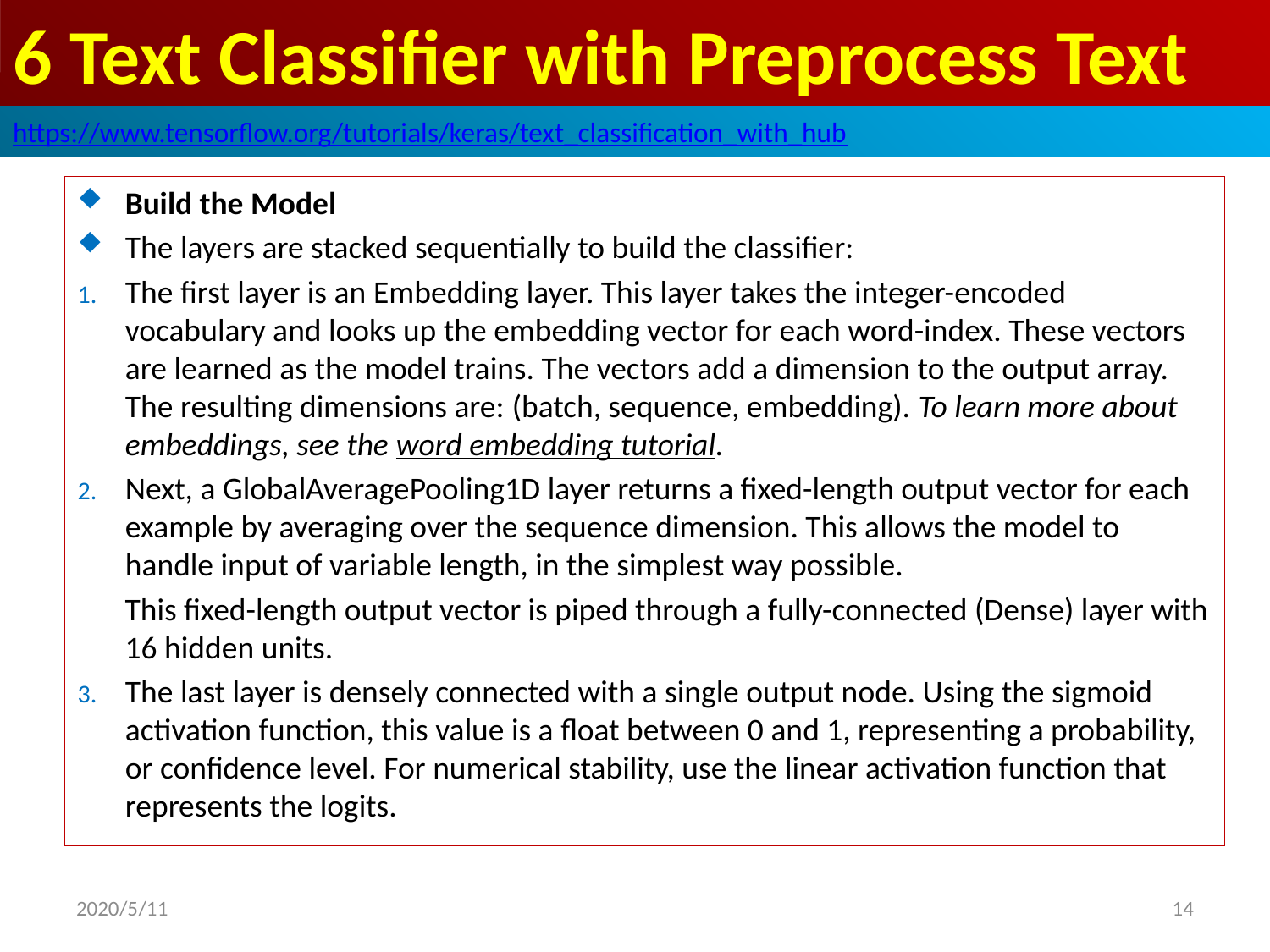

# 6 Text Classifier with Preprocess Text
https://www.tensorflow.org/tutorials/keras/text_classification_with_hub
Build the Model
The layers are stacked sequentially to build the classifier:
The first layer is an Embedding layer. This layer takes the integer-encoded vocabulary and looks up the embedding vector for each word-index. These vectors are learned as the model trains. The vectors add a dimension to the output array. The resulting dimensions are: (batch, sequence, embedding). To learn more about embeddings, see the word embedding tutorial.
Next, a GlobalAveragePooling1D layer returns a fixed-length output vector for each example by averaging over the sequence dimension. This allows the model to handle input of variable length, in the simplest way possible.
This fixed-length output vector is piped through a fully-connected (Dense) layer with 16 hidden units.
The last layer is densely connected with a single output node. Using the sigmoid activation function, this value is a float between 0 and 1, representing a probability, or confidence level. For numerical stability, use the linear activation function that represents the logits.
2020/5/11
14